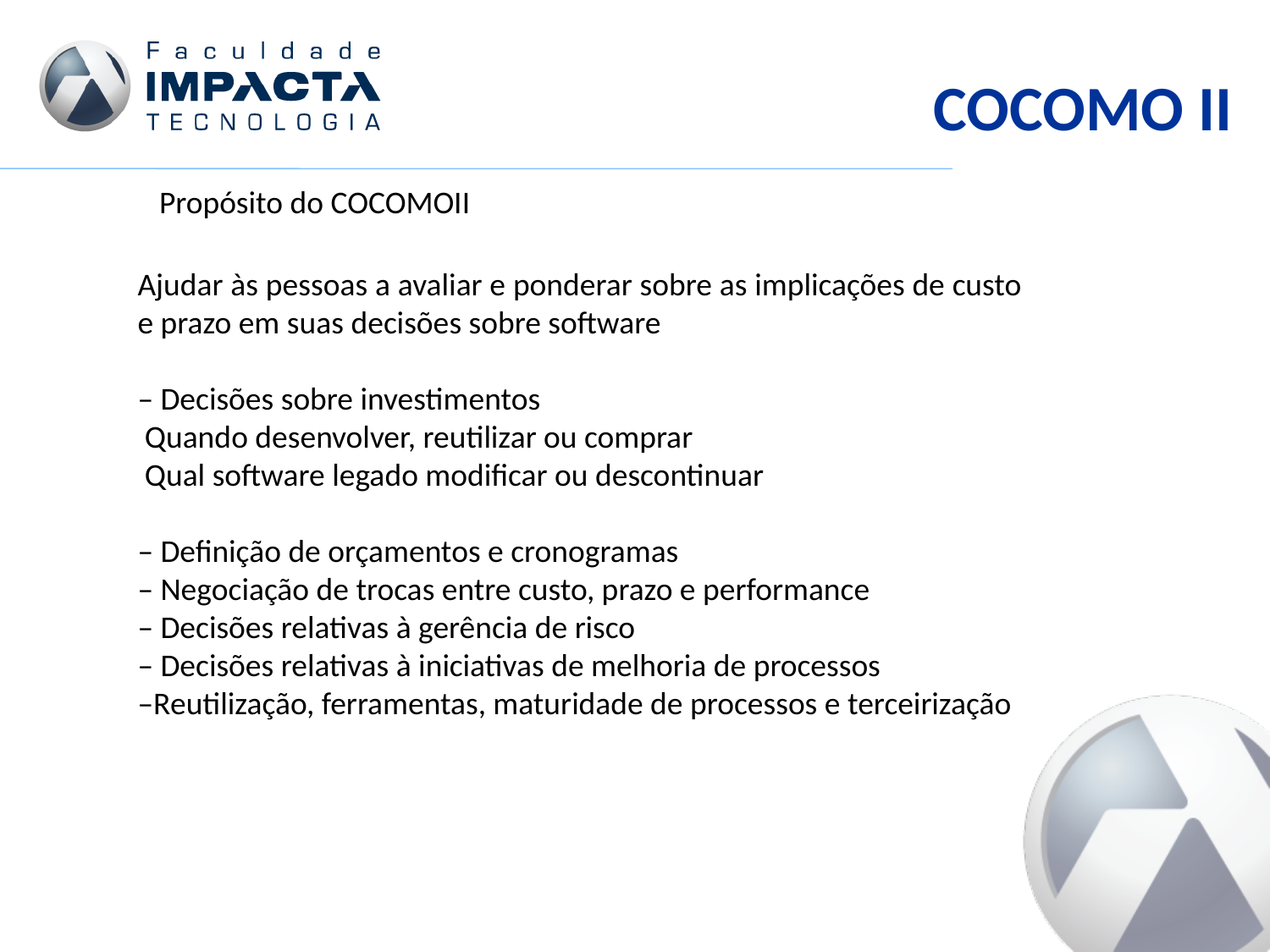

# COCOMO II
Propósito do COCOMOII
Ajudar às pessoas a avaliar e ponderar sobre as implicações de custo e prazo em suas decisões sobre software

– Decisões sobre investimentos
 Quando desenvolver, reutilizar ou comprar
 Qual software legado modificar ou descontinuar

– Definição de orçamentos e cronogramas
– Negociação de trocas entre custo, prazo e performance
– Decisões relativas à gerência de risco
– Decisões relativas à iniciativas de melhoria de processos
–Reutilização, ferramentas, maturidade de processos e terceirização